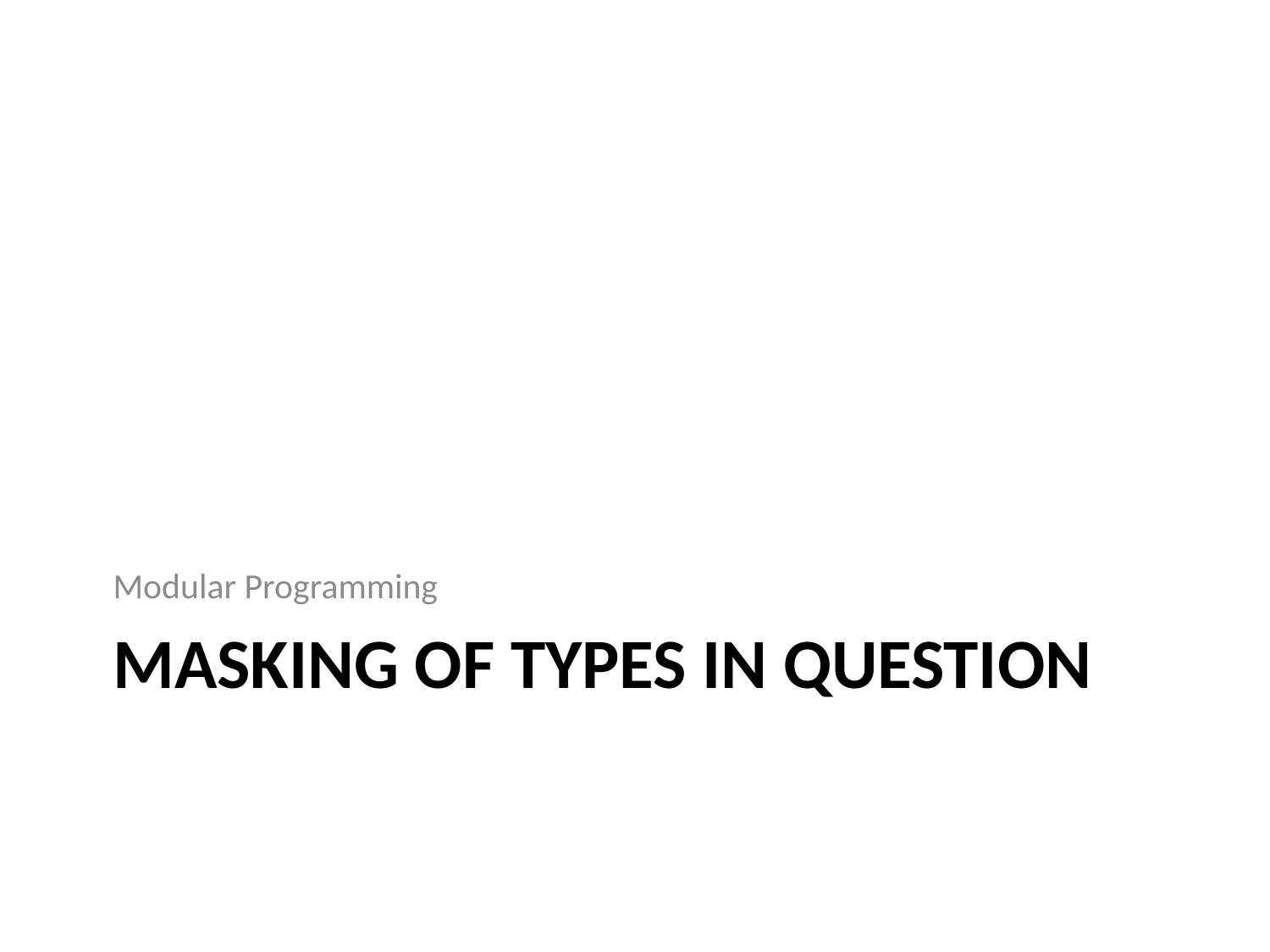

Modular Programming
# Masking of types in question